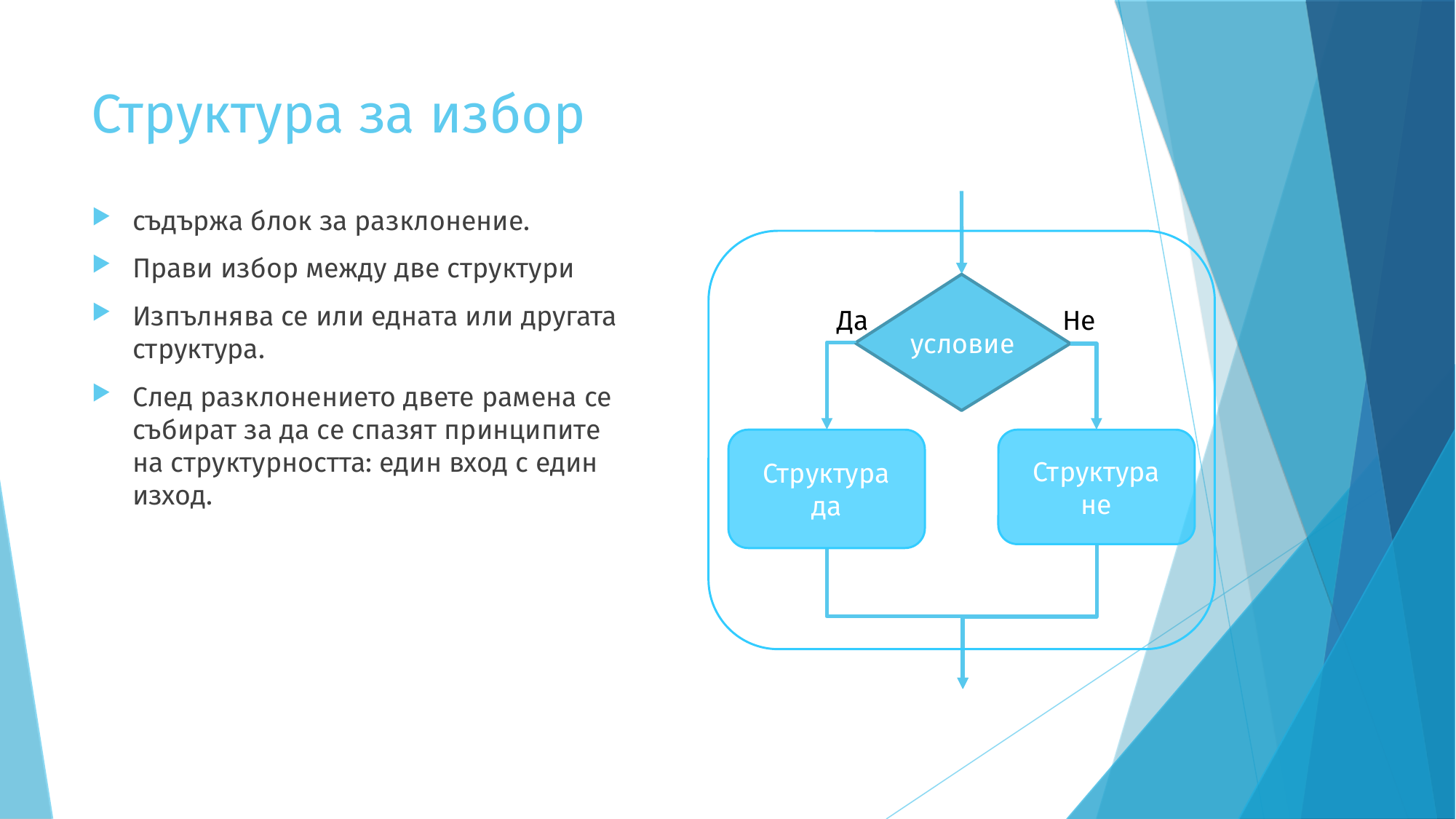

Структура за избор

1
условие
Да
Не

Структура да
Структура не

съдържа блок за разклонение.
Прави избор между две структури
Изпълнява се или едната или другата структура.
След разклонението двете рамена се събират за да се спазят принципите на структурността: един вход с един изход.